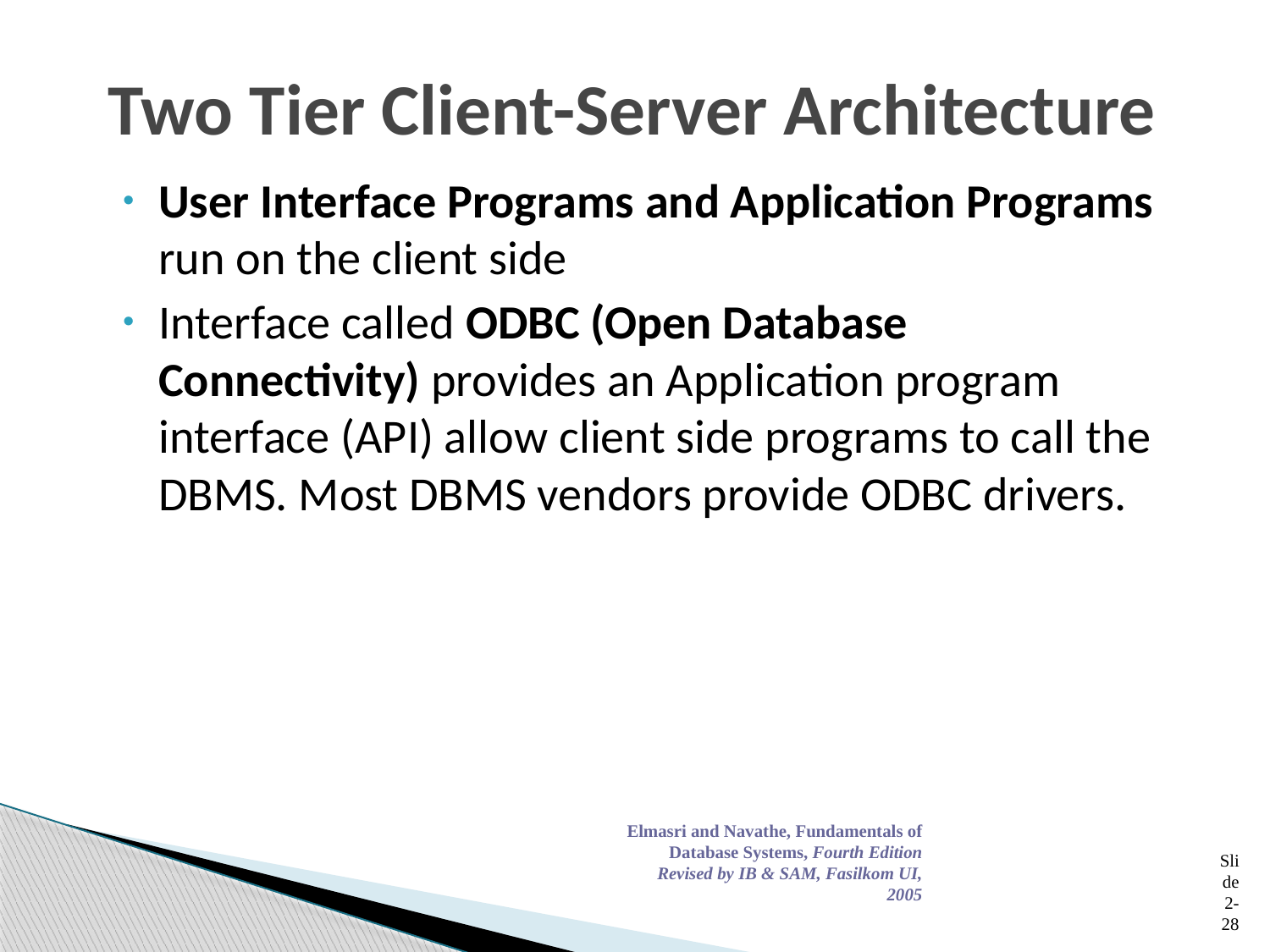

# Two Tier Client-Server Architecture
User Interface Programs and Application Programs run on the client side
Interface called ODBC (Open Database Connectivity) provides an Application program interface (API) allow client side programs to call the DBMS. Most DBMS vendors provide ODBC drivers.

Elmasri and Navathe, Fundamentals of Database Systems, Fourth Edition
Revised by IB & SAM, Fasilkom UI, 2005

Slide 2-28